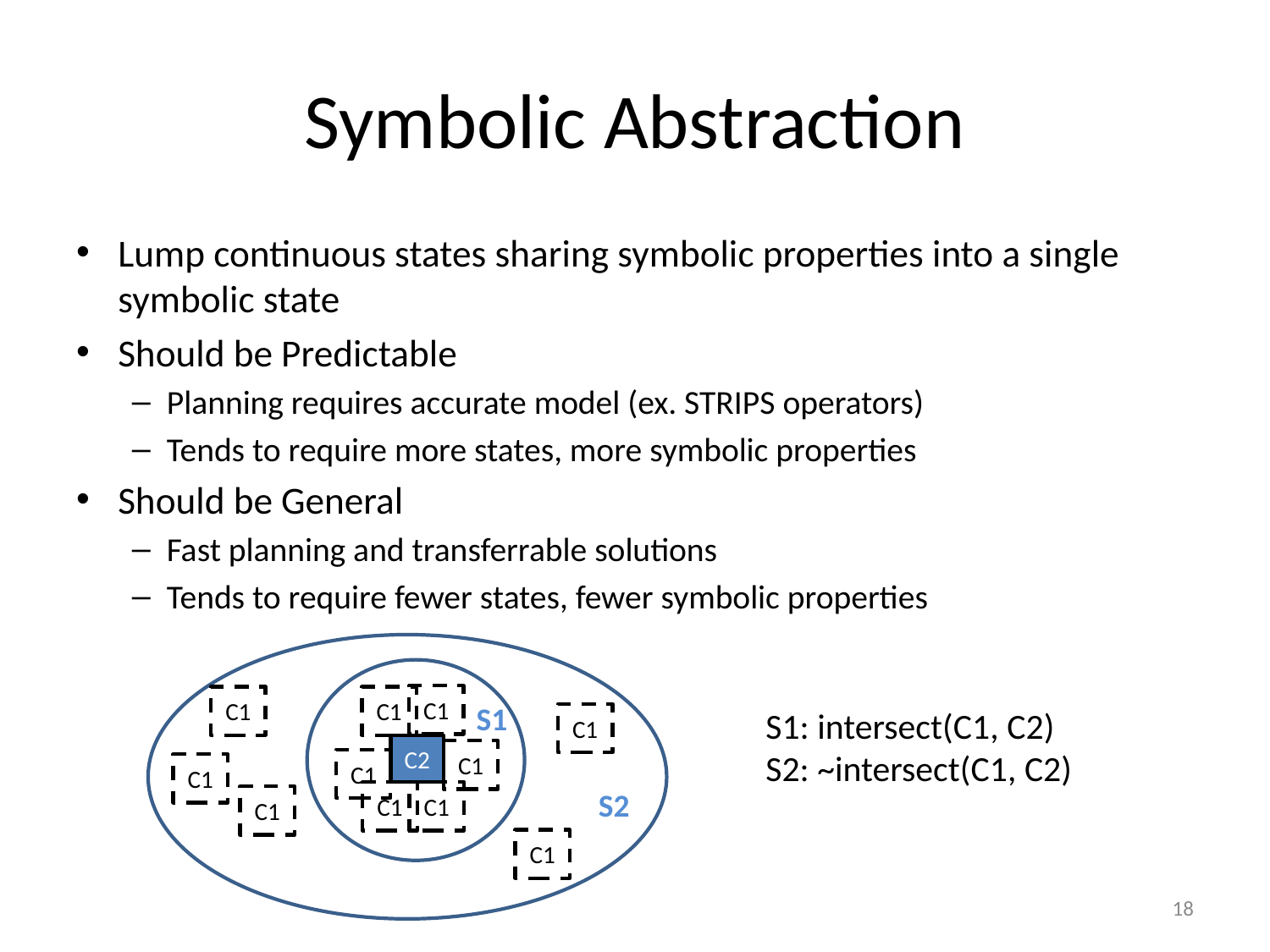

# Symbolic Abstraction
Lump continuous states sharing symbolic properties into a single symbolic state
Should be Predictable
Planning requires accurate model (ex. STRIPS operators)
Tends to require more states, more symbolic properties
Should be General
Fast planning and transferrable solutions
Tends to require fewer states, fewer symbolic properties

C1
C1
C1
S1
C1
C2
C1
C1
C1
S2
C1
C1
C1
C1
S1: intersect(C1, C2)
S2: ~intersect(C1, C2)
18